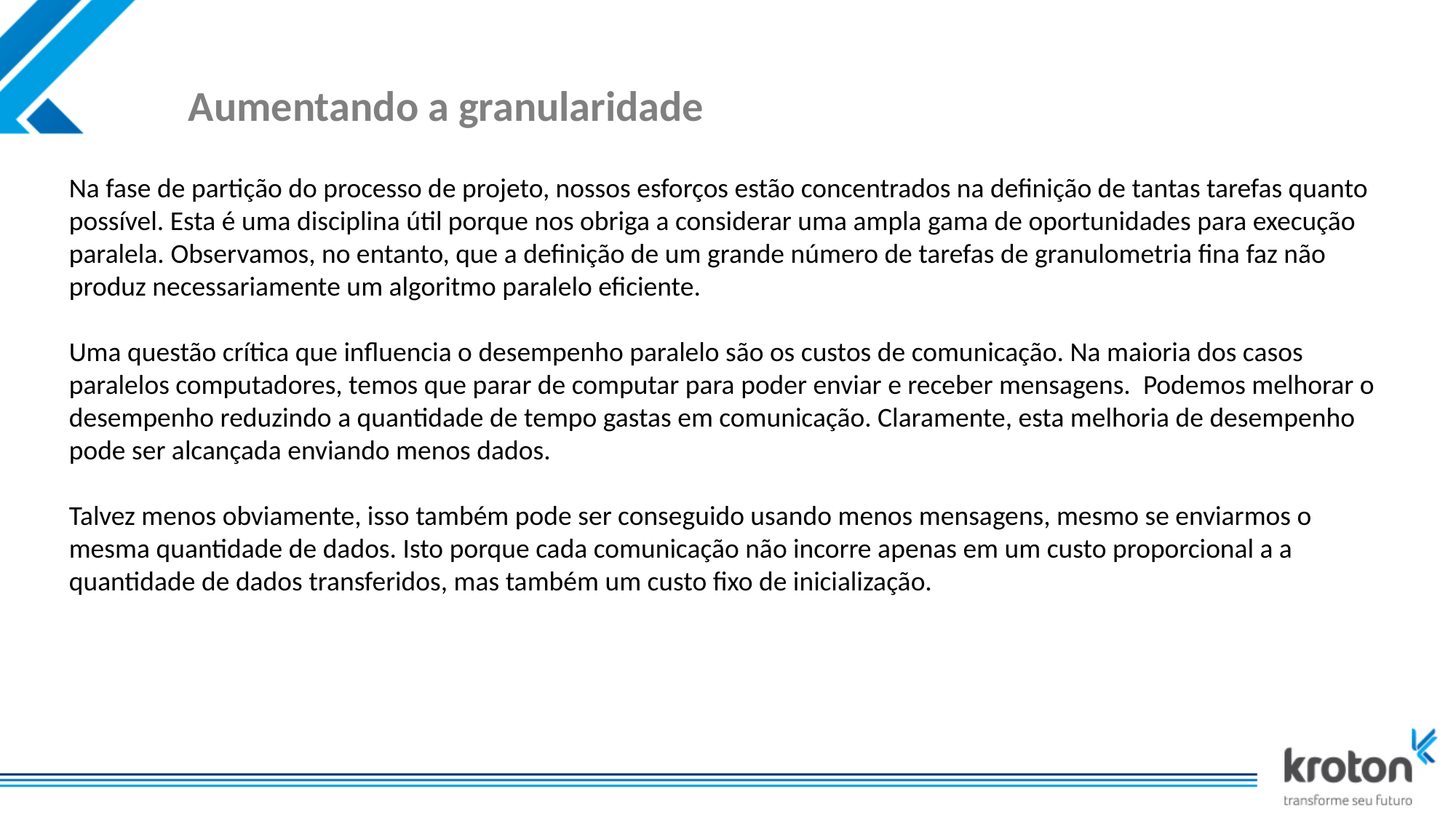

# Aumentando a granularidade
Na fase de partição do processo de projeto, nossos esforços estão concentrados na definição de tantas tarefas quanto possível. Esta é uma disciplina útil porque nos obriga a considerar uma ampla gama de oportunidades para execução paralela. Observamos, no entanto, que a definição de um grande número de tarefas de granulometria fina faz não produz necessariamente um algoritmo paralelo eficiente.

Uma questão crítica que influencia o desempenho paralelo são os custos de comunicação. Na maioria dos casos paralelos computadores, temos que parar de computar para poder enviar e receber mensagens.  Podemos melhorar o desempenho reduzindo a quantidade de tempo gastas em comunicação. Claramente, esta melhoria de desempenho pode ser alcançada enviando menos dados.

Talvez menos obviamente, isso também pode ser conseguido usando menos mensagens, mesmo se enviarmos o mesma quantidade de dados. Isto porque cada comunicação não incorre apenas em um custo proporcional a a quantidade de dados transferidos, mas também um custo fixo de inicialização.